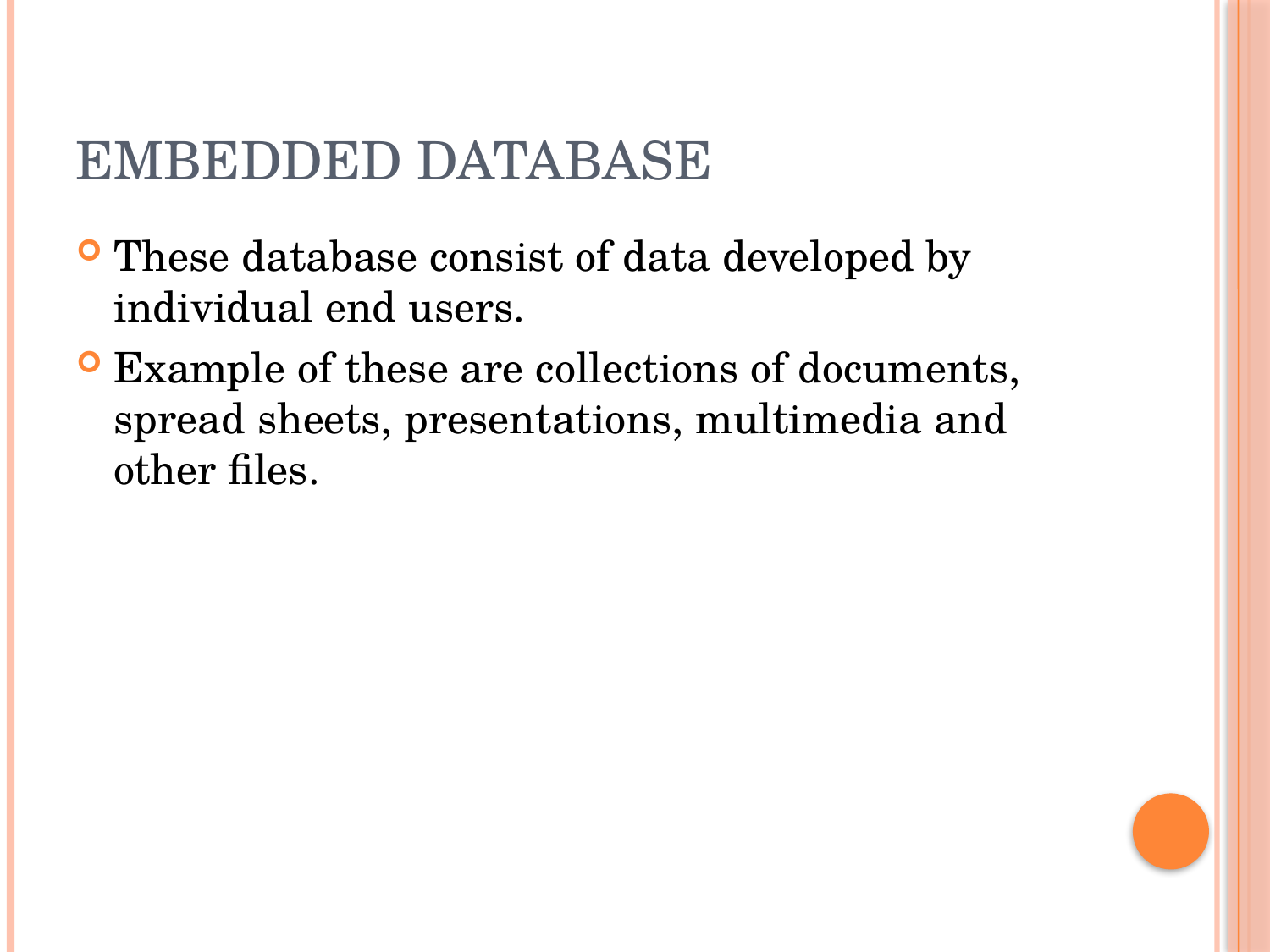

# Embedded Database
These database consist of data developed by individual end users.
Example of these are collections of documents, spread sheets, presentations, multimedia and other files.